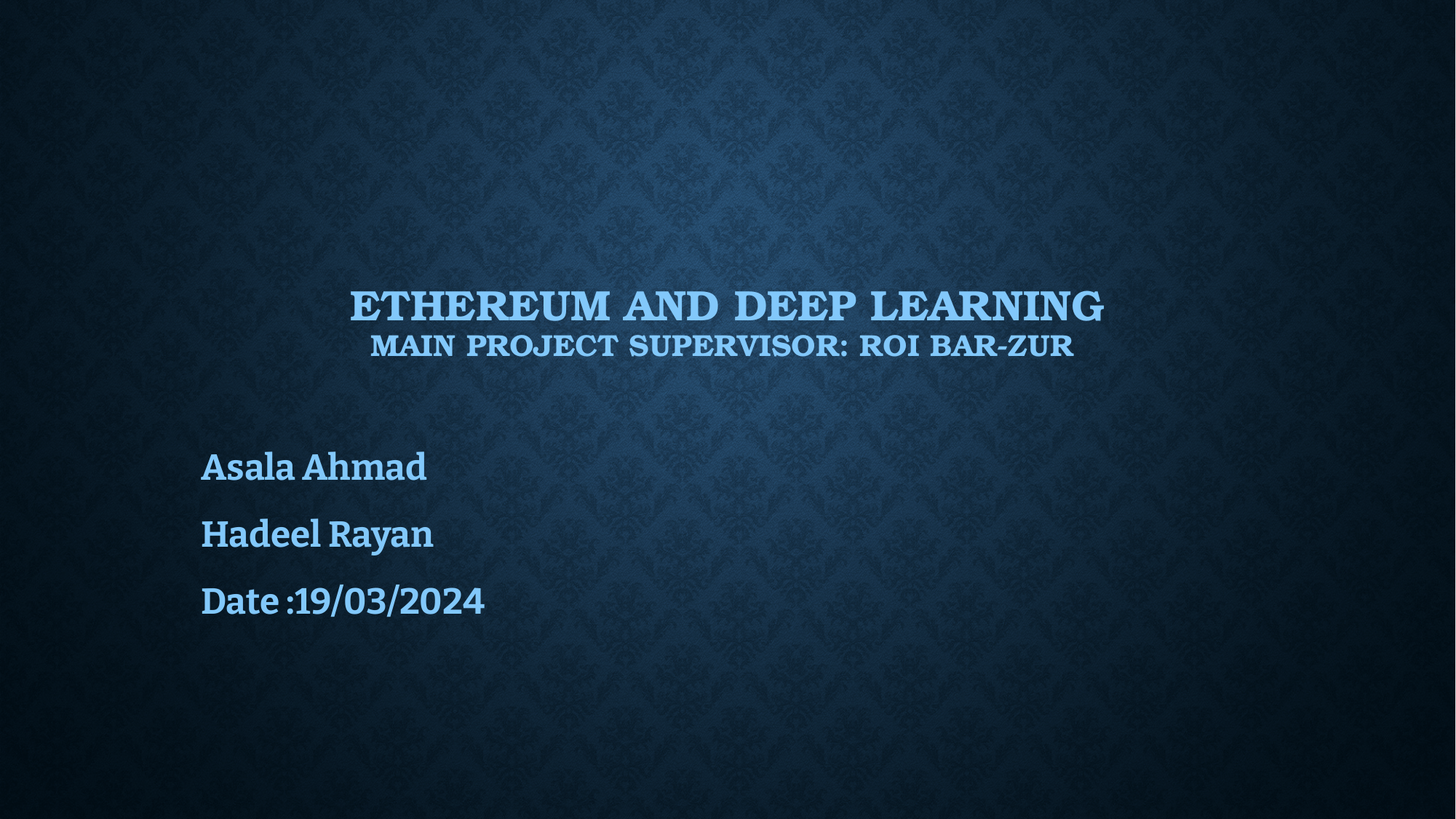

# Ethereum and Deep learning Main project supervisor: Roi Bar-Zur
Asala Ahmad
Hadeel Rayan
Date :19/03/2024